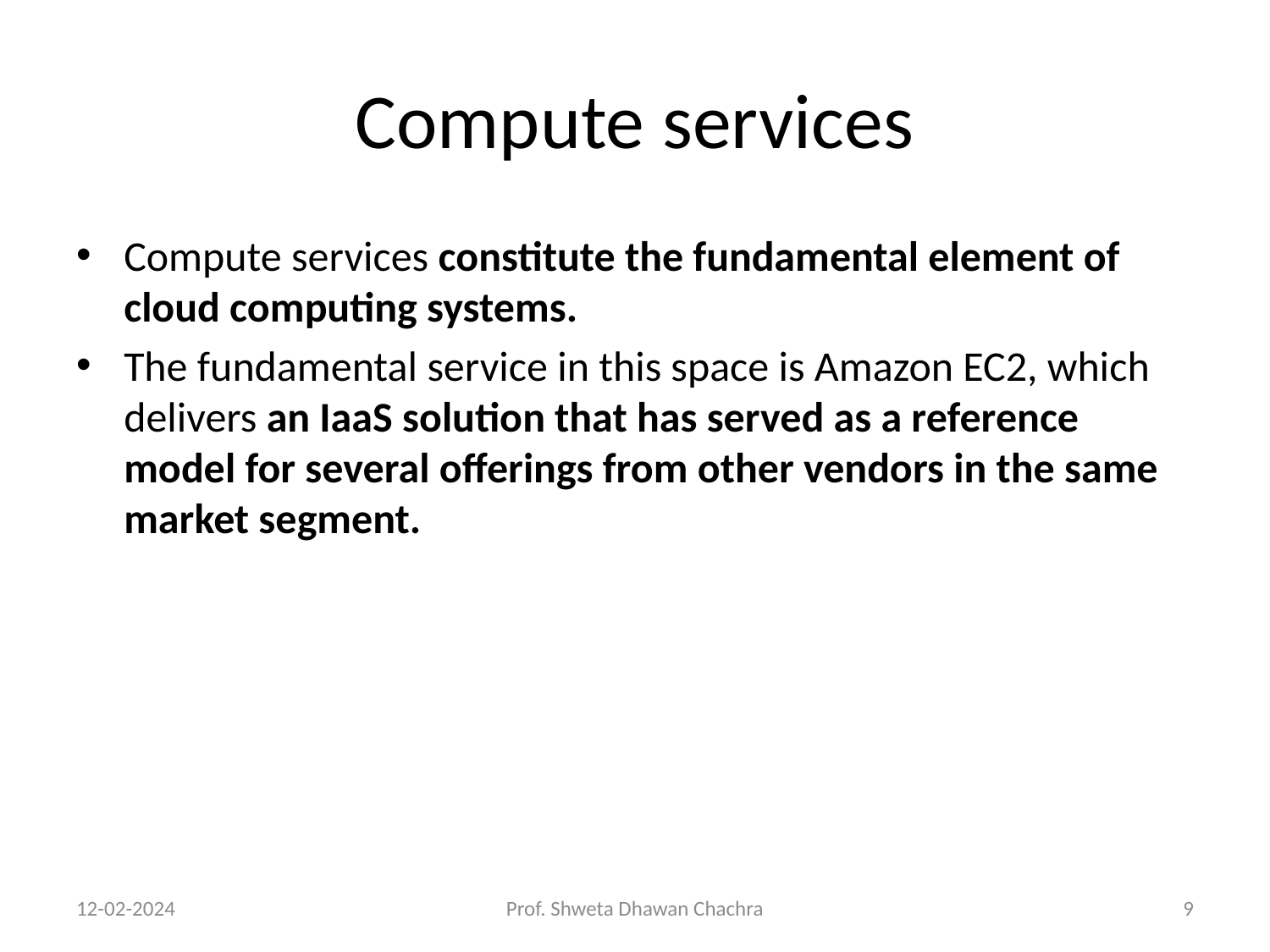

# Compute services
Compute services constitute the fundamental element of cloud computing systems.
The fundamental service in this space is Amazon EC2, which delivers an IaaS solution that has served as a reference model for several offerings from other vendors in the same market segment.
12-02-2024
Prof. Shweta Dhawan Chachra
9